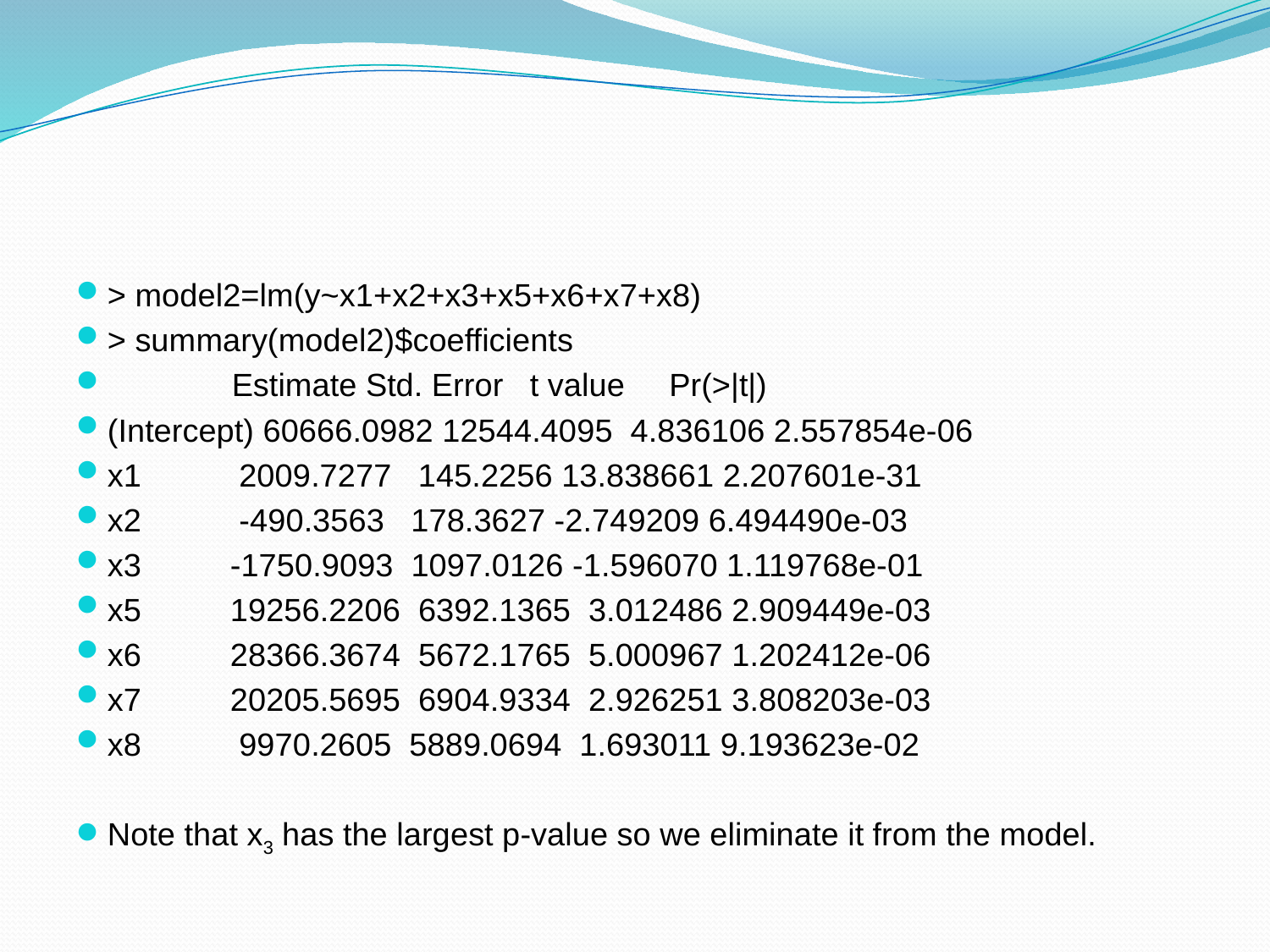

#
> model2=lm(y~x1+x2+x3+x5+x6+x7+x8)
> summary(model2)$coefficients
              Estimate Std. Error   t value     Pr(>|t|)
(Intercept) 60666.0982 12544.4095  4.836106 2.557854e-06
x1           2009.7277   145.2256 13.838661 2.207601e-31
x2           -490.3563   178.3627 -2.749209 6.494490e-03
x3          -1750.9093  1097.0126 -1.596070 1.119768e-01
x5          19256.2206  6392.1365  3.012486 2.909449e-03
x6          28366.3674  5672.1765  5.000967 1.202412e-06
x7          20205.5695  6904.9334  2.926251 3.808203e-03
x8           9970.2605  5889.0694  1.693011 9.193623e-02

Note that x3 has the largest p-value so we eliminate it from the model.